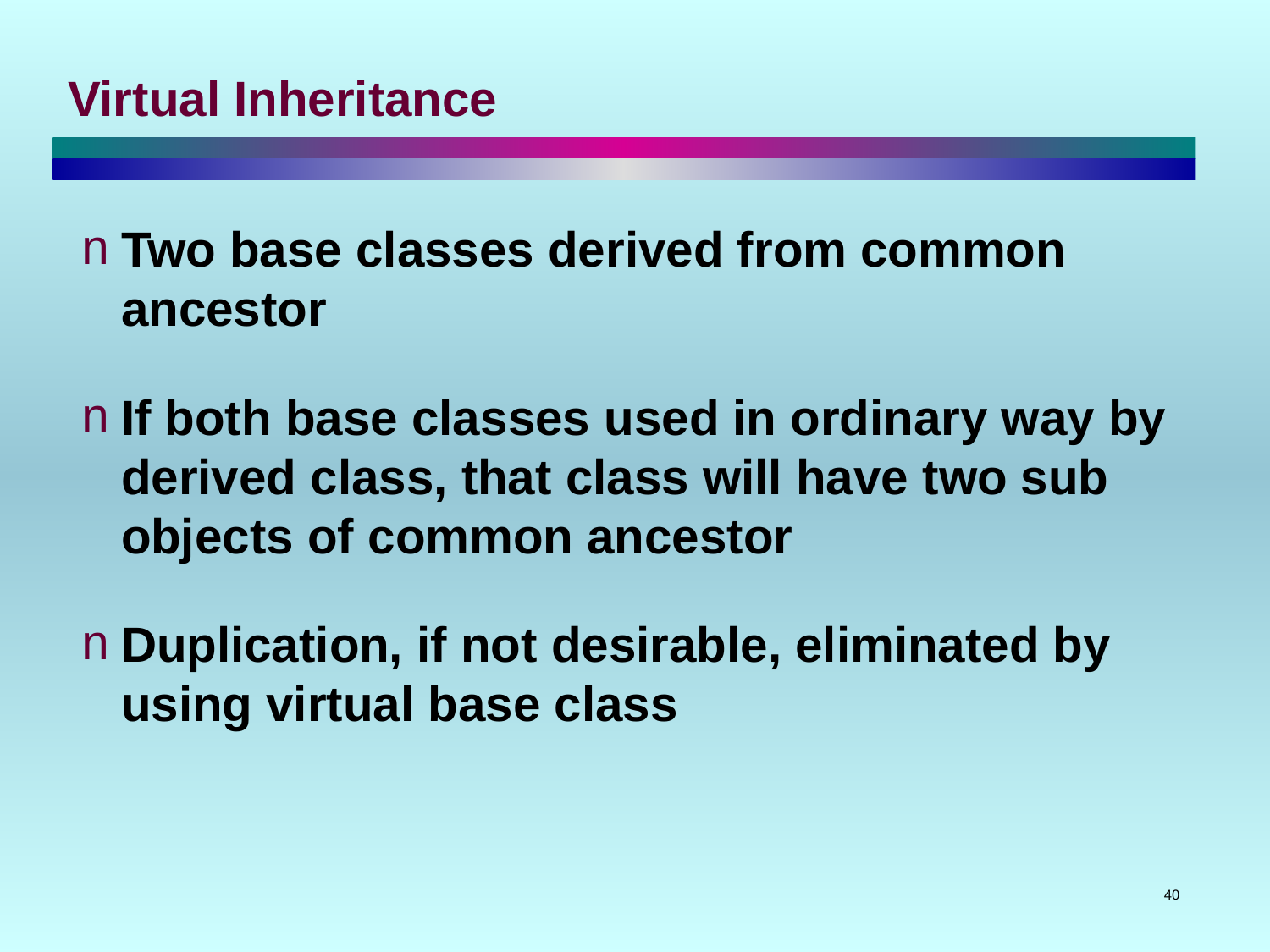

# Virtual Inheritance
Two base classes derived from common ancestor
If both base classes used in ordinary way by derived class, that class will have two sub objects of common ancestor
Duplication, if not desirable, eliminated by using virtual base class